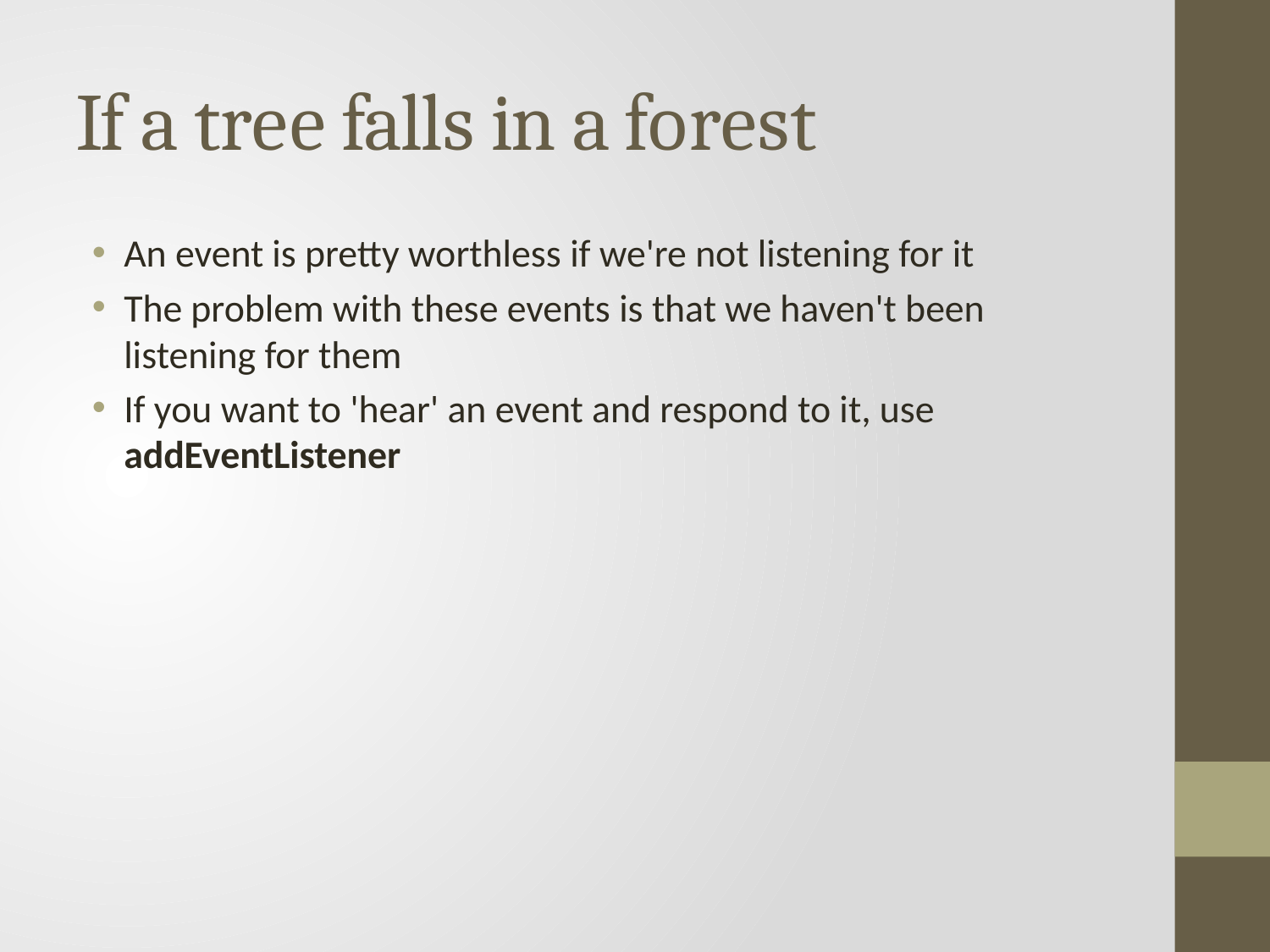

# If a tree falls in a forest
An event is pretty worthless if we're not listening for it
The problem with these events is that we haven't been listening for them
If you want to 'hear' an event and respond to it, use addEventListener